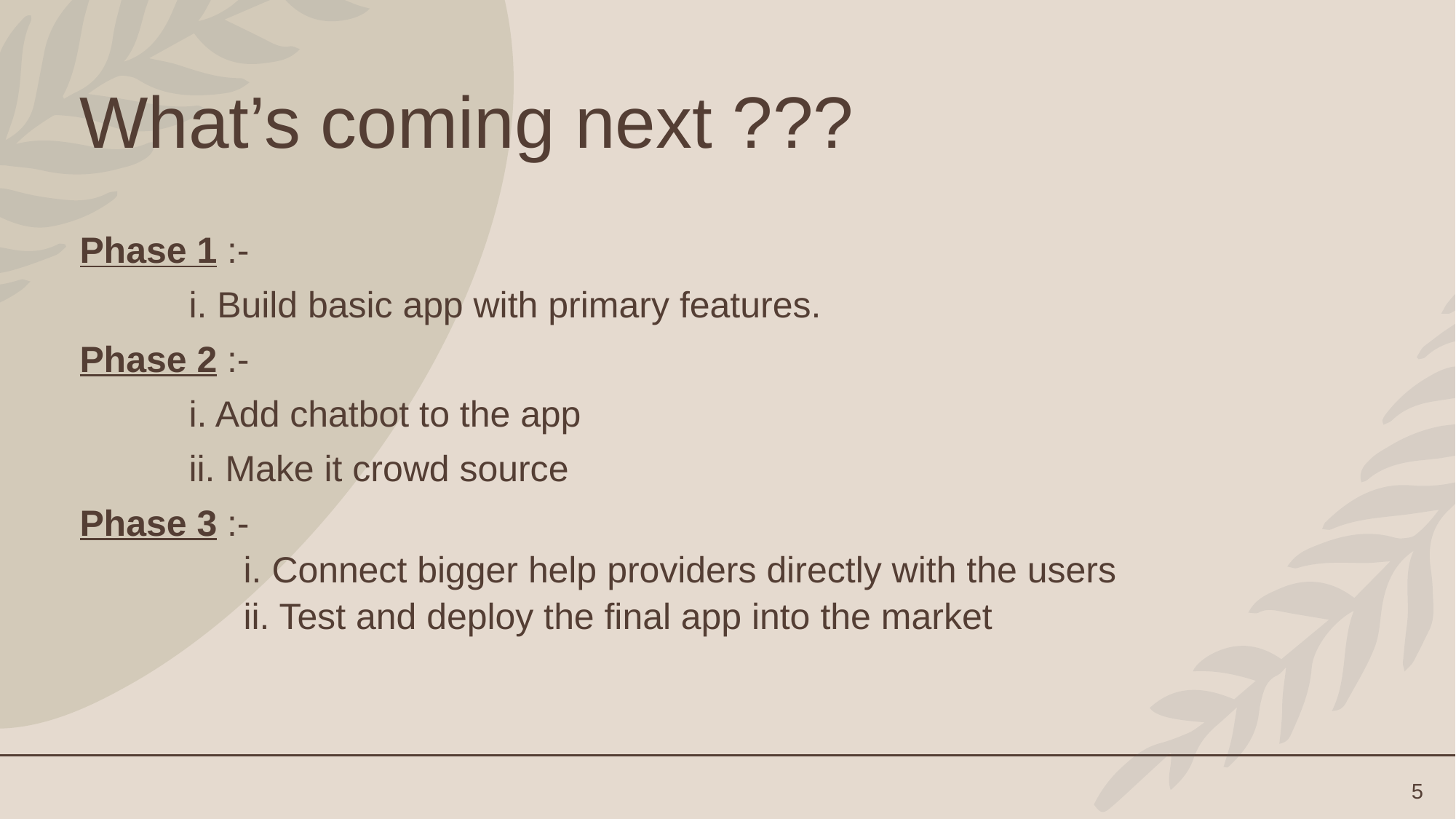

# What’s coming next ???
Phase 1 :-
	i. Build basic app with primary features.
Phase 2 :-
	i. Add chatbot to the app
	ii. Make it crowd source
Phase 3 :-
	i. Connect bigger help providers directly with the users
	ii. Test and deploy the final app into the market
5